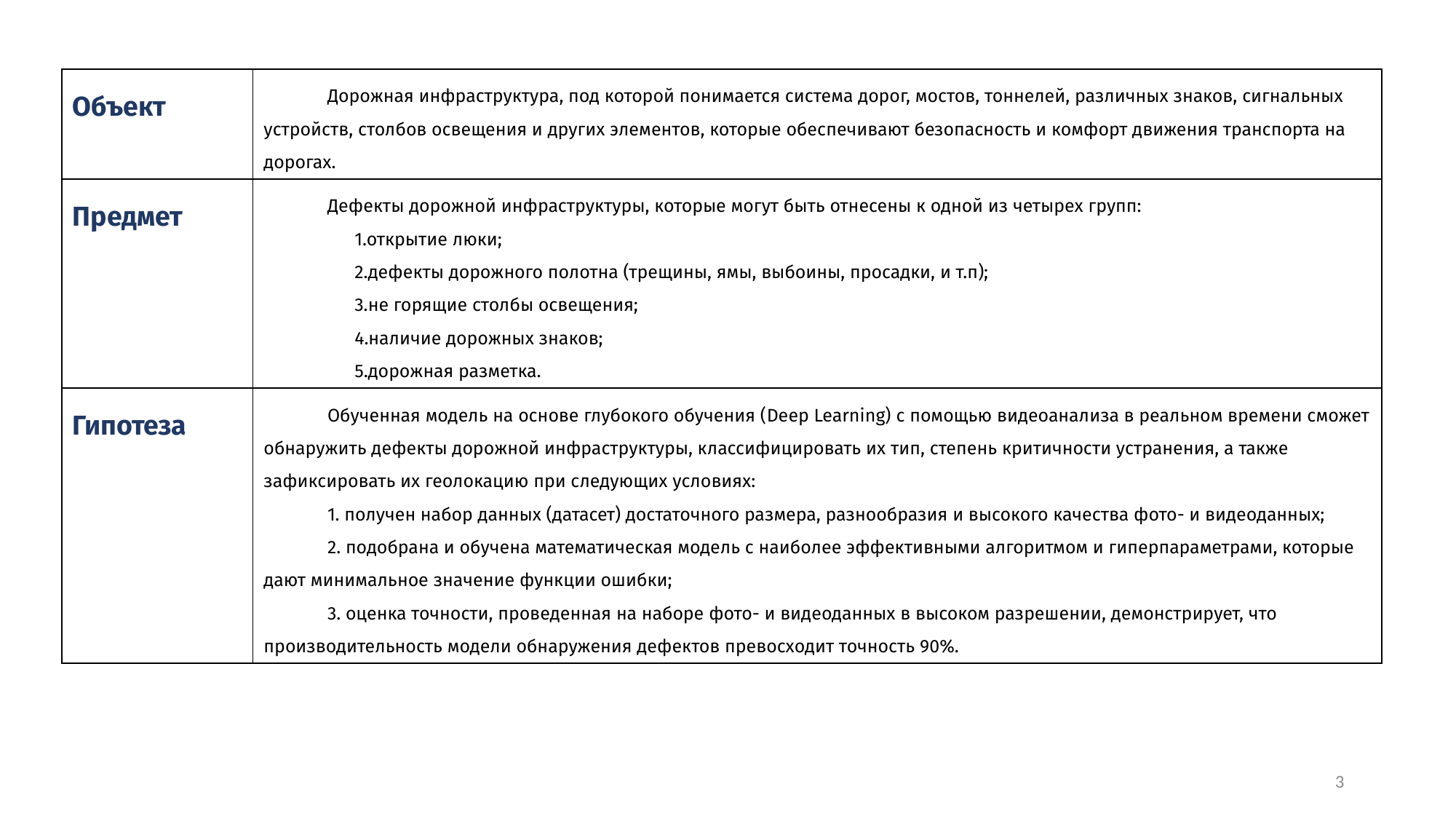

| Объект | Дорожная инфраструктура, под которой понимается система дорог, мостов, тоннелей, различных знаков, сигнальных устройств, столбов освещения и других элементов, которые обеспечивают безопасность и комфорт движения транспорта на дорогах. |
| --- | --- |
| Предмет | Дефекты дорожной инфраструктуры, которые могут быть отнесены к одной из четырех групп: открытие люки; дефекты дорожного полотна (трещины, ямы, выбоины, просадки, и т.п); не горящие столбы освещения; наличие дорожных знаков; дорожная разметка. |
| Гипотеза | Обученная модель на основе глубокого обучения (Deep Learning) с помощью видеоанализа в реальном времени сможет обнаружить дефекты дорожной инфраструктуры, классифицировать их тип, степень критичности устранения, а также зафиксировать их геолокацию при следующих условиях: 1. получен набор данных (датасет) достаточного размера, разнообразия и высокого качества фото- и видеоданных; 2. подобрана и обучена математическая модель с наиболее эффективными алгоритмом и гиперпараметрами, которые дают минимальное значение функции ошибки; 3. оценка точности, проведенная на наборе фото- и видеоданных в высоком разрешении, демонстрирует, что производительность модели обнаружения дефектов превосходит точность 90%. |

#
3